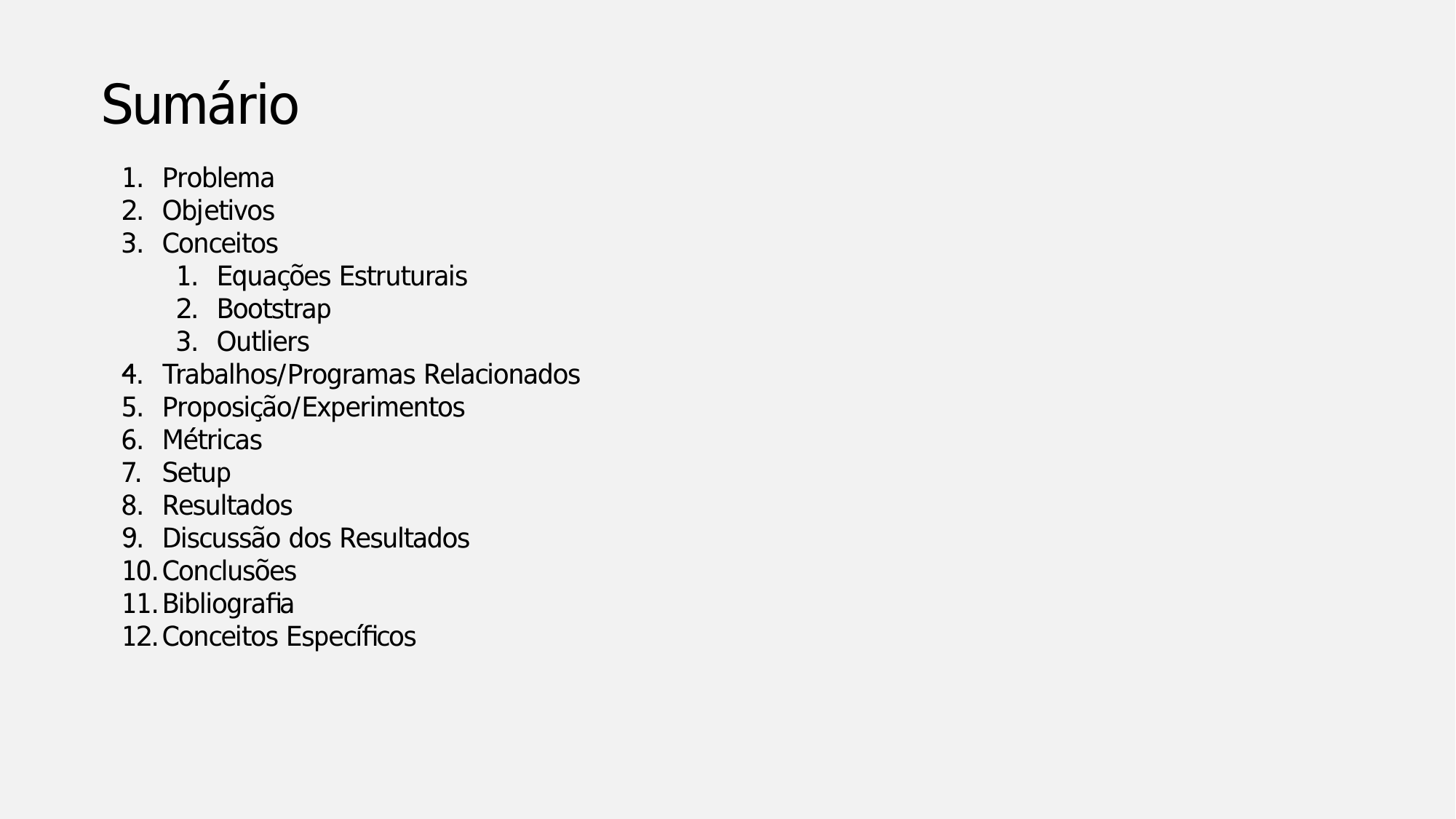

Sumário
Problema
Objetivos
Conceitos
Equações Estruturais
Bootstrap
Outliers
Trabalhos/Programas Relacionados
Proposição/Experimentos
Métricas
Setup
Resultados
Discussão dos Resultados
Conclusões
Bibliografia
Conceitos Específicos